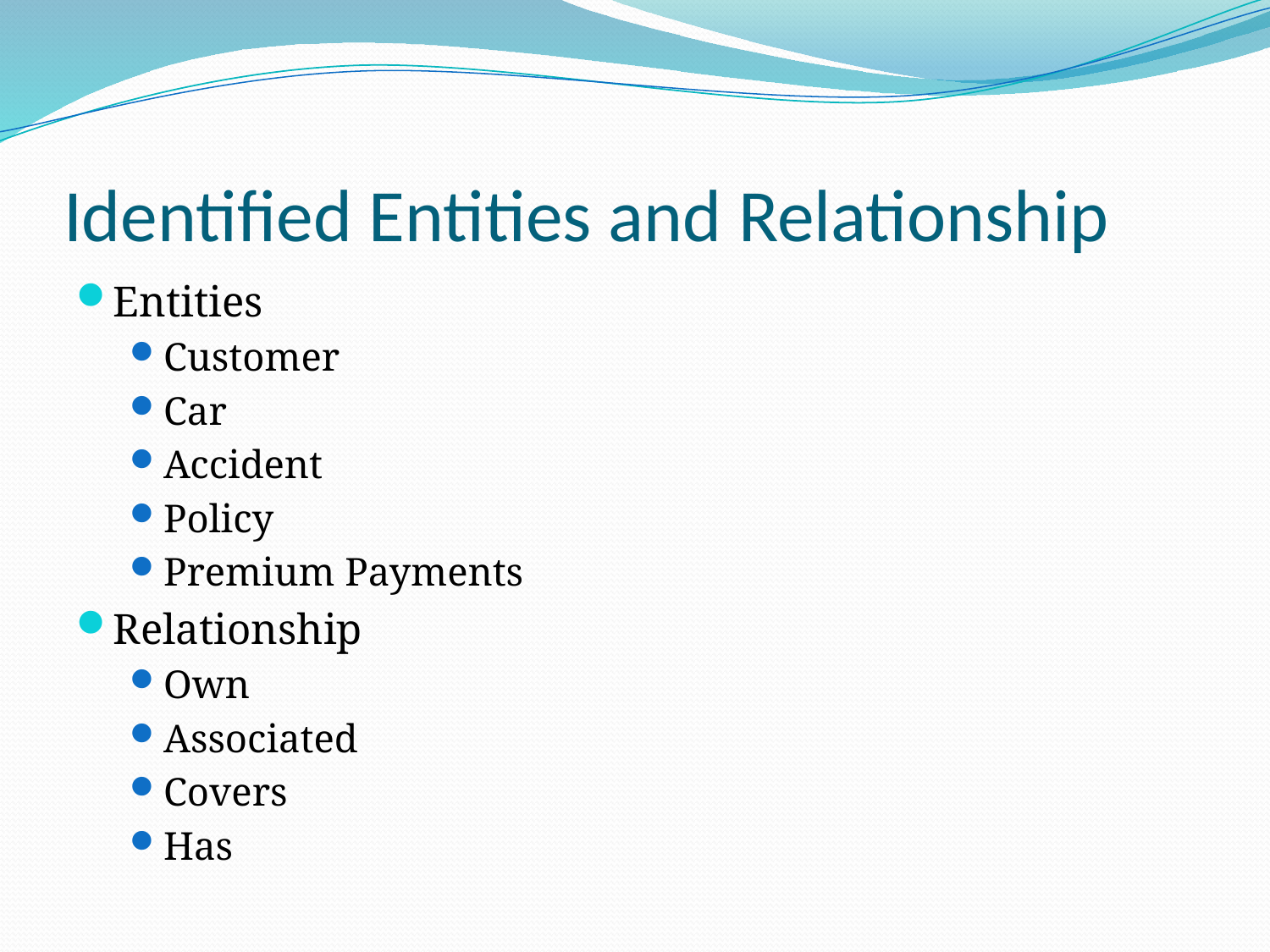

# Identified Entities and Relationship
Entities
Customer
Car
Accident
Policy
Premium Payments
Relationship
Own
Associated
Covers
Has